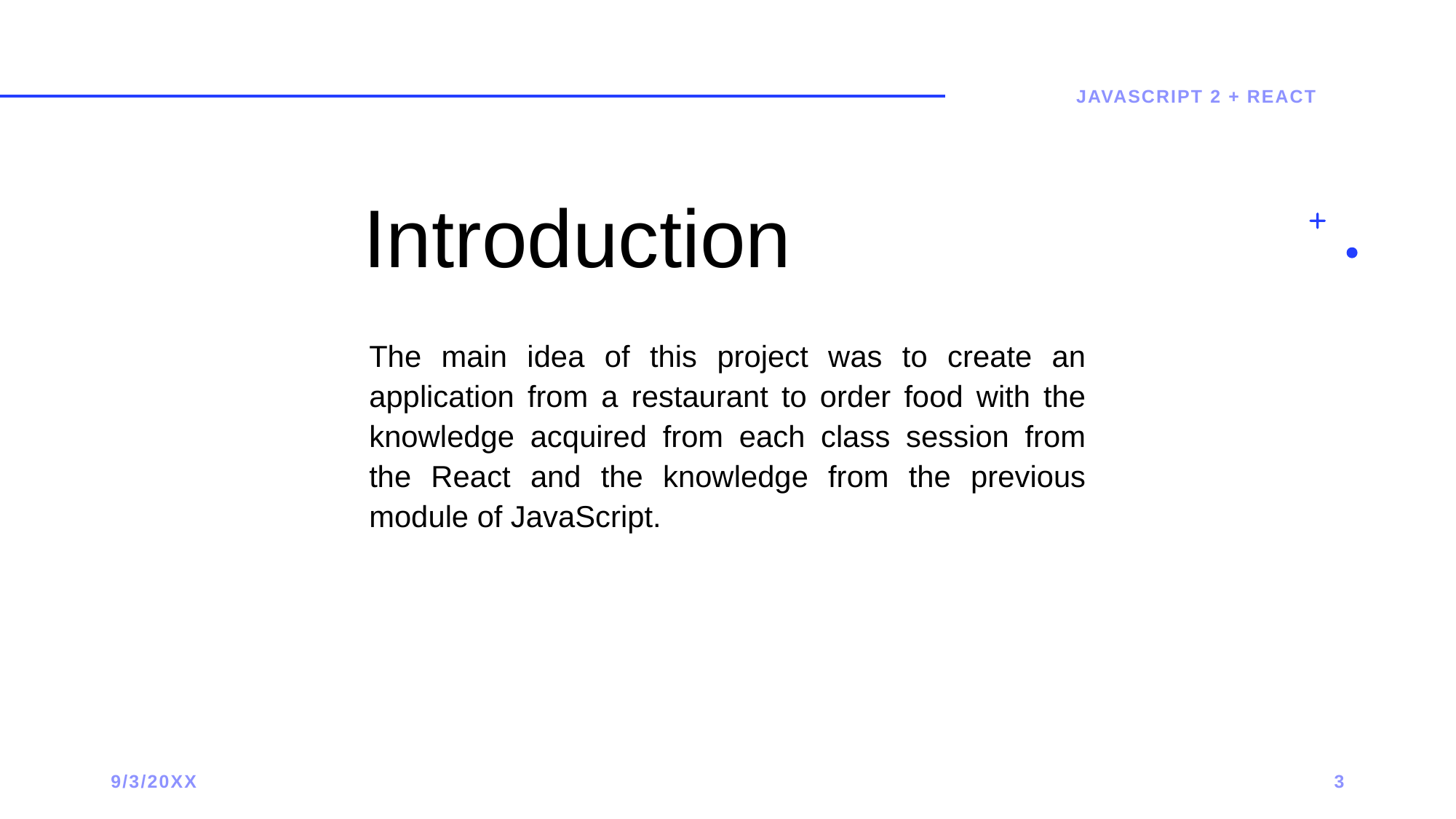

JavaScript 2 + React
# Introduction
The main idea of this project was to create an application from a restaurant to order food with the knowledge acquired from each class session from the React and the knowledge from the previous module of JavaScript.
9/3/20XX
3